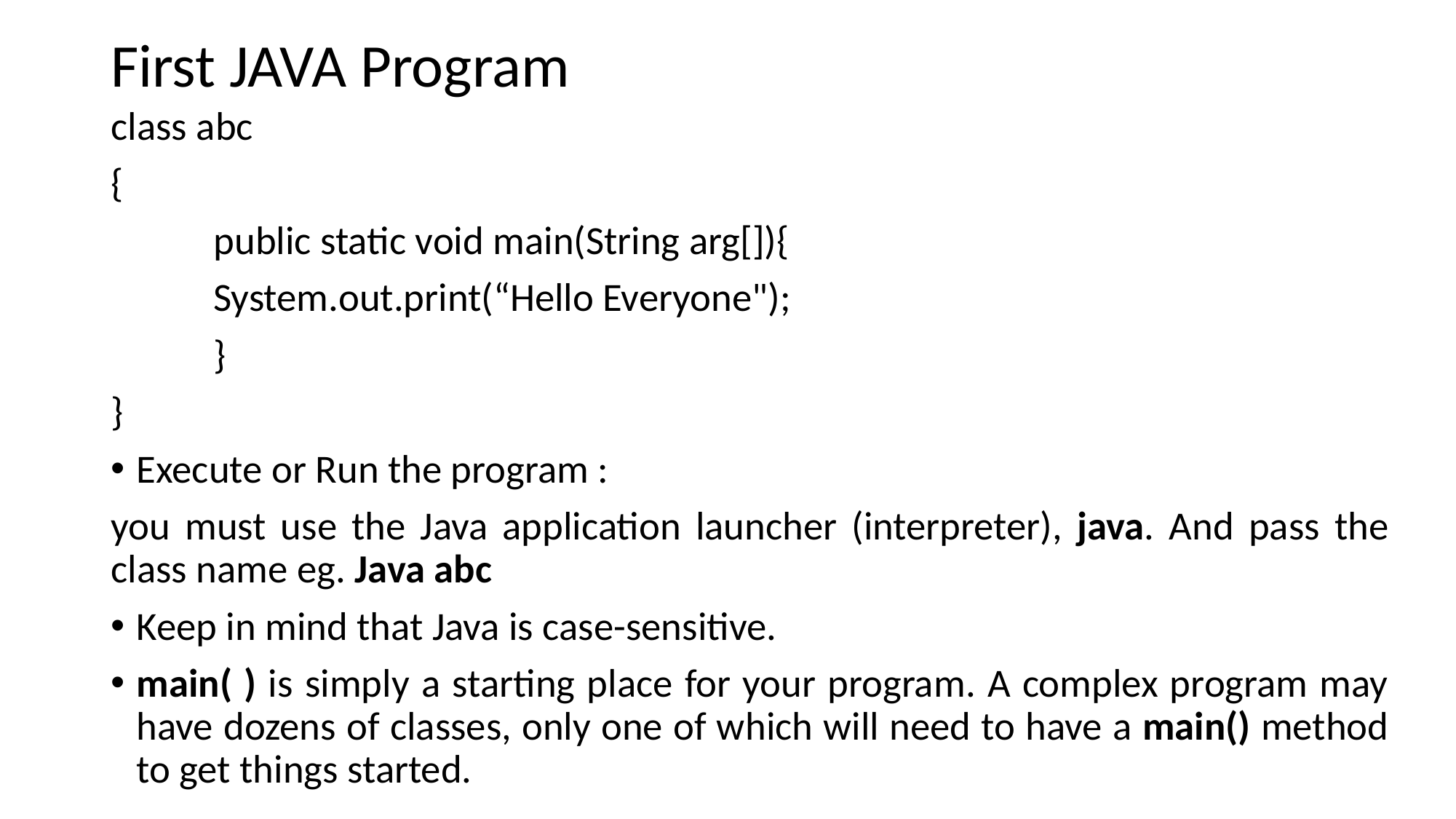

# First JAVA Program
class abc
{
	public static void main(String arg[]){
		System.out.print(“Hello Everyone");
	}
}
Execute or Run the program :
you must use the Java application launcher (interpreter), java. And pass the class name eg. Java abc
Keep in mind that Java is case-sensitive.
main( ) is simply a starting place for your program. A complex program may have dozens of classes, only one of which will need to have a main() method to get things started.